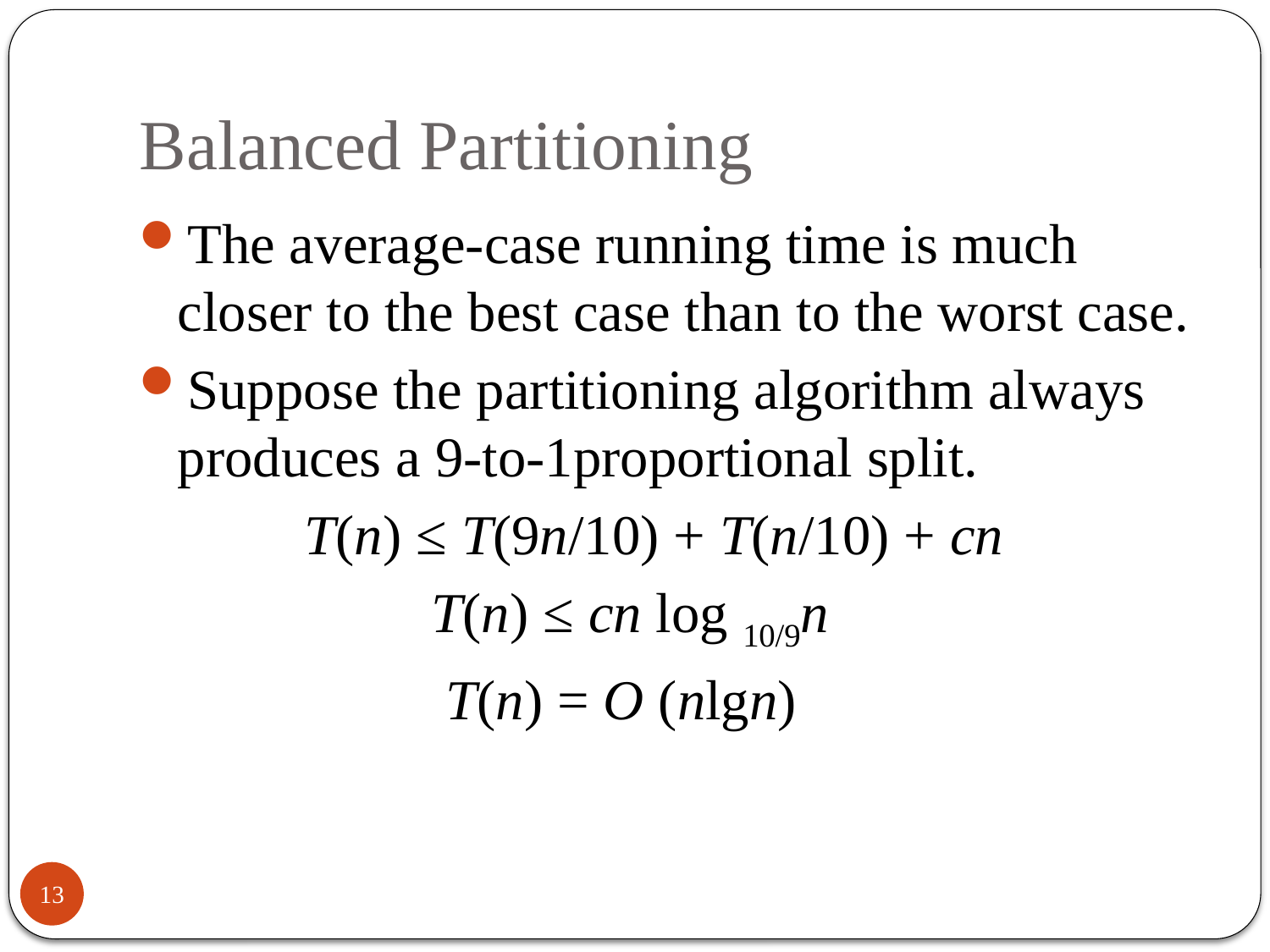

# Balanced Partitioning
The average-case running time is much closer to the best case than to the worst case.
Suppose the partitioning algorithm always produces a 9-to-1proportional split.
		T(n) ≤ T(9n/10) + T(n/10) + cn
			T(n) ≤ cn log 10/9n
			 T(n) = O (nlgn)

13